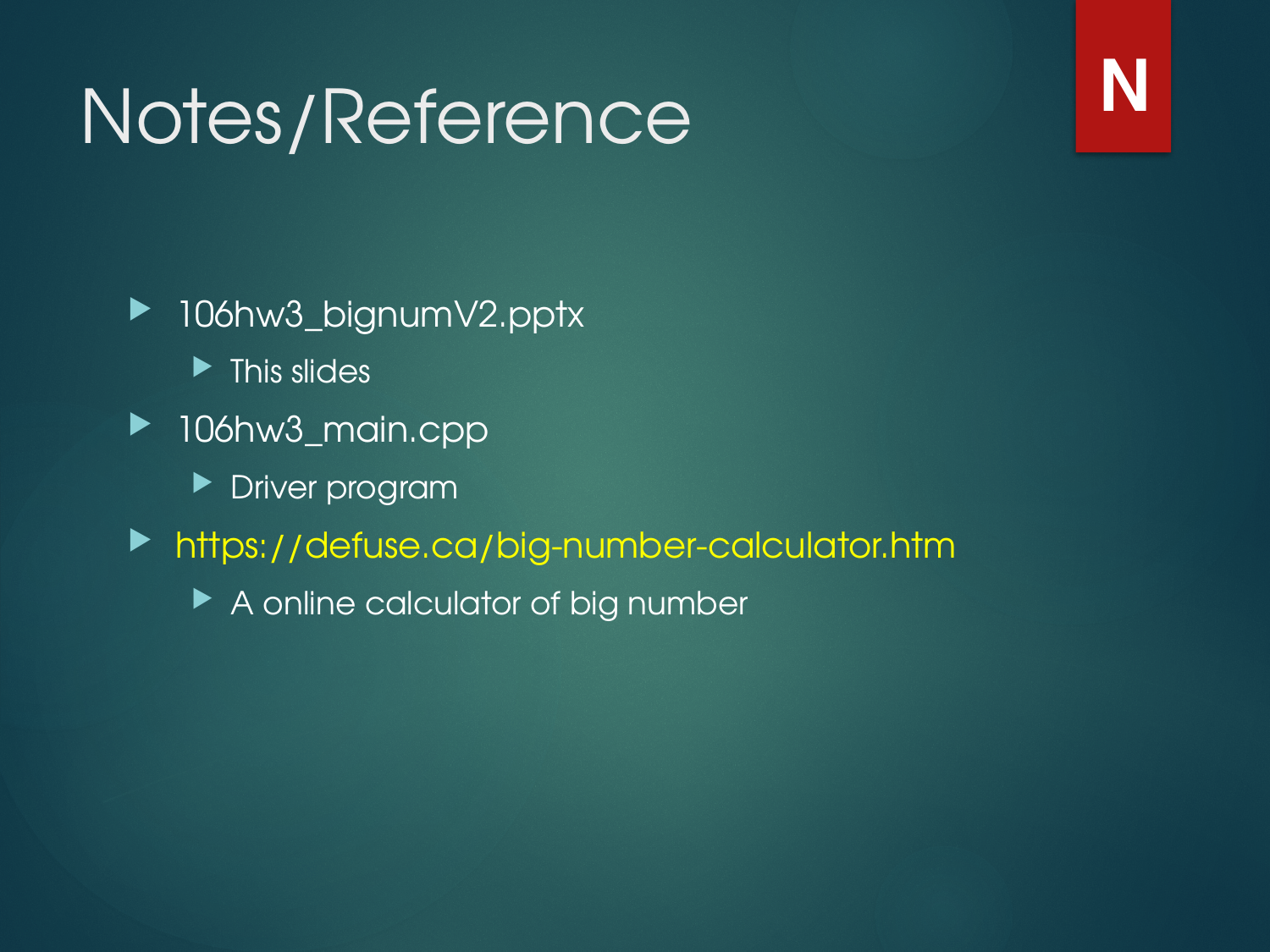

N
# Notes/Reference
106hw3_bignumV2.pptx
This slides
106hw3_main.cpp
Driver program
https://defuse.ca/big-number-calculator.htm
A online calculator of big number